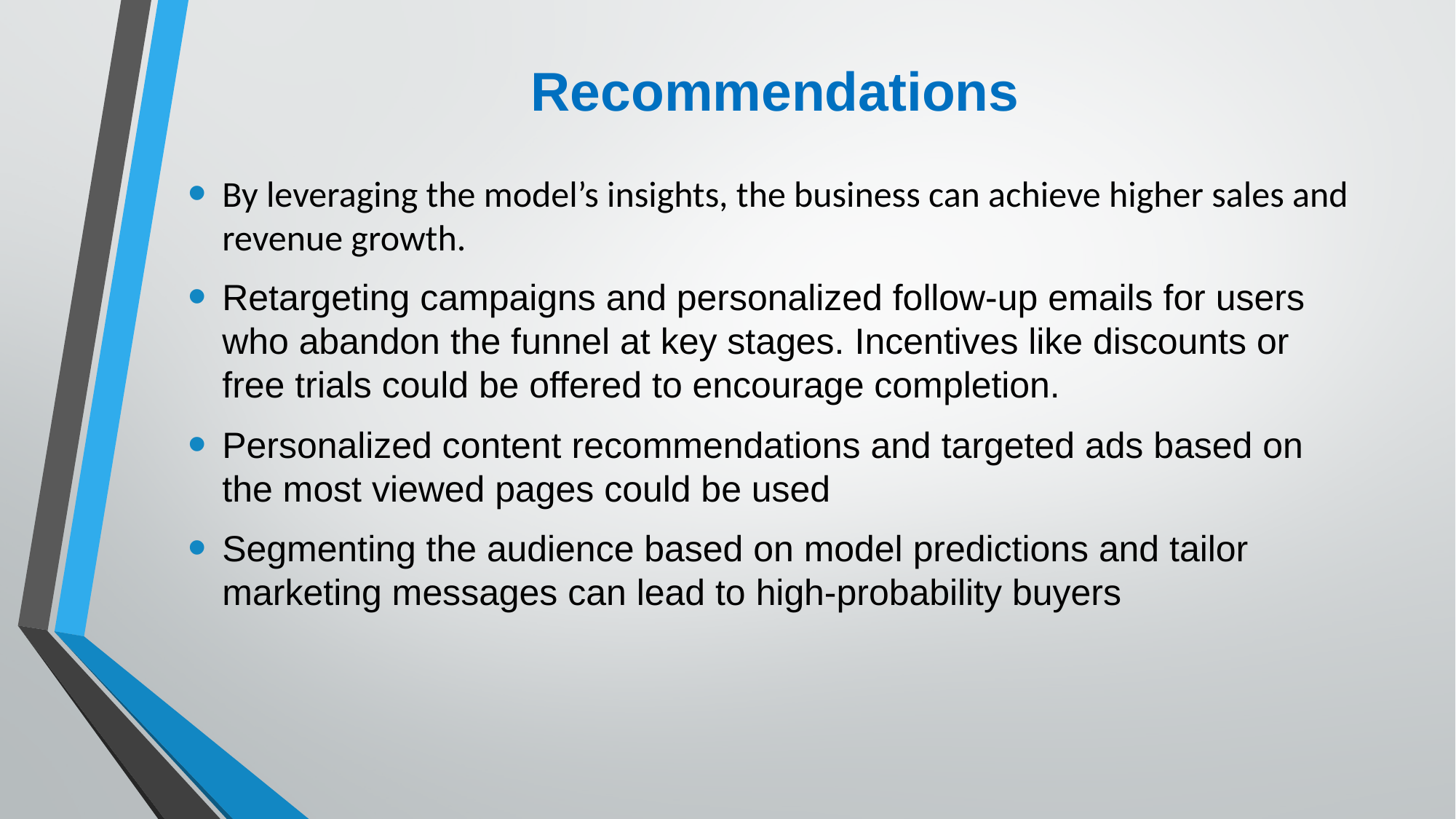

# Recommendations
By leveraging the model’s insights, the business can achieve higher sales and revenue growth.
Retargeting campaigns and personalized follow-up emails for users who abandon the funnel at key stages. Incentives like discounts or free trials could be offered to encourage completion.
Personalized content recommendations and targeted ads based on the most viewed pages could be used
Segmenting the audience based on model predictions and tailor marketing messages can lead to high-probability buyers